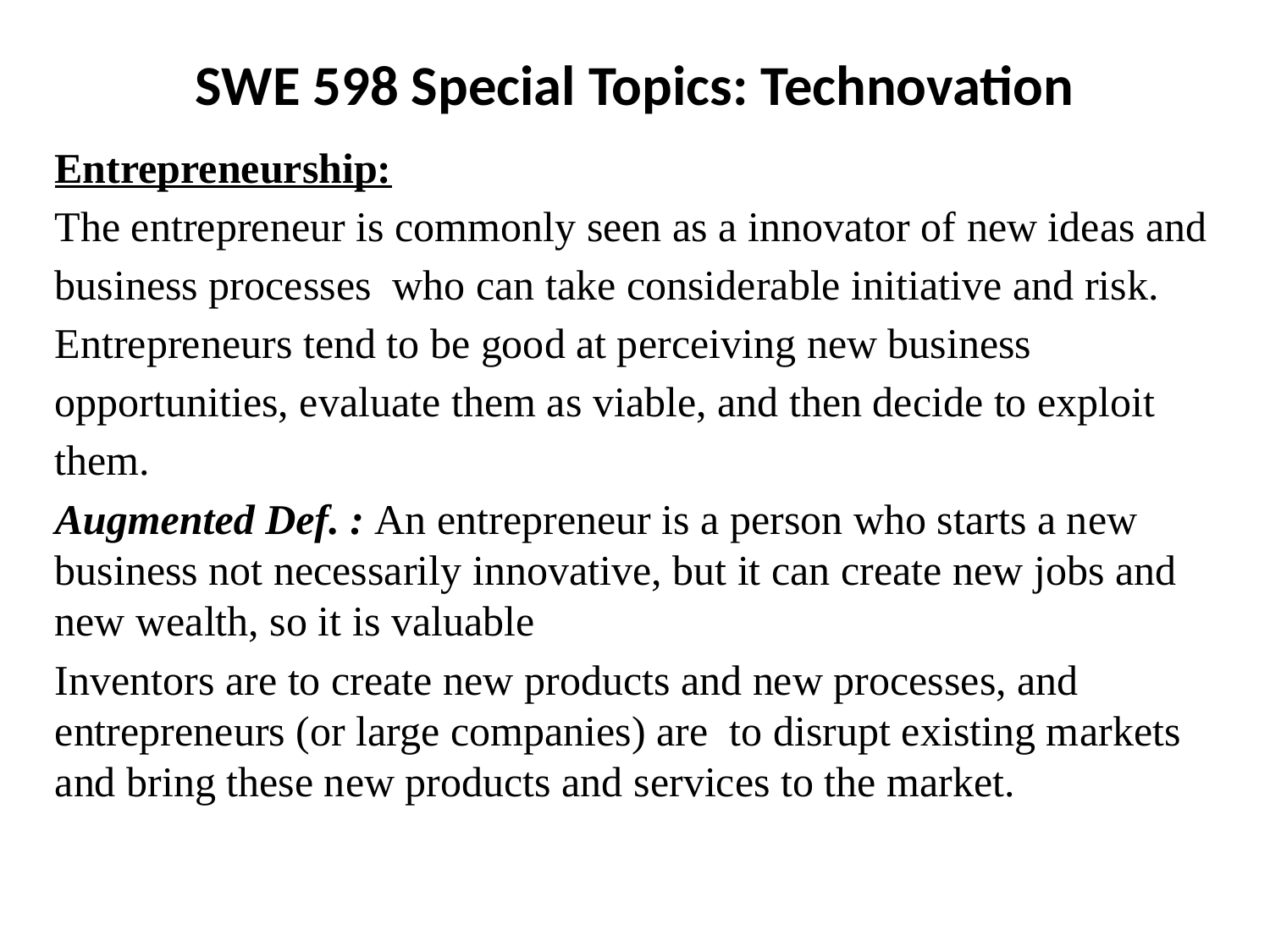

SWE 598 Special Topics: Technovation
Entrepreneurship:
The entrepreneur is commonly seen as a innovator of new ideas and business processes  who can take considerable initiative and risk.
Entrepreneurs tend to be good at perceiving new business opportunities, evaluate them as viable, and then decide to exploit them.
Augmented Def. : An entrepreneur is a person who starts a new business not necessarily innovative, but it can create new jobs and new wealth, so it is valuable
Inventors are to create new products and new processes, and  entrepreneurs (or large companies) are  to disrupt existing markets and bring these new products and services to the market.